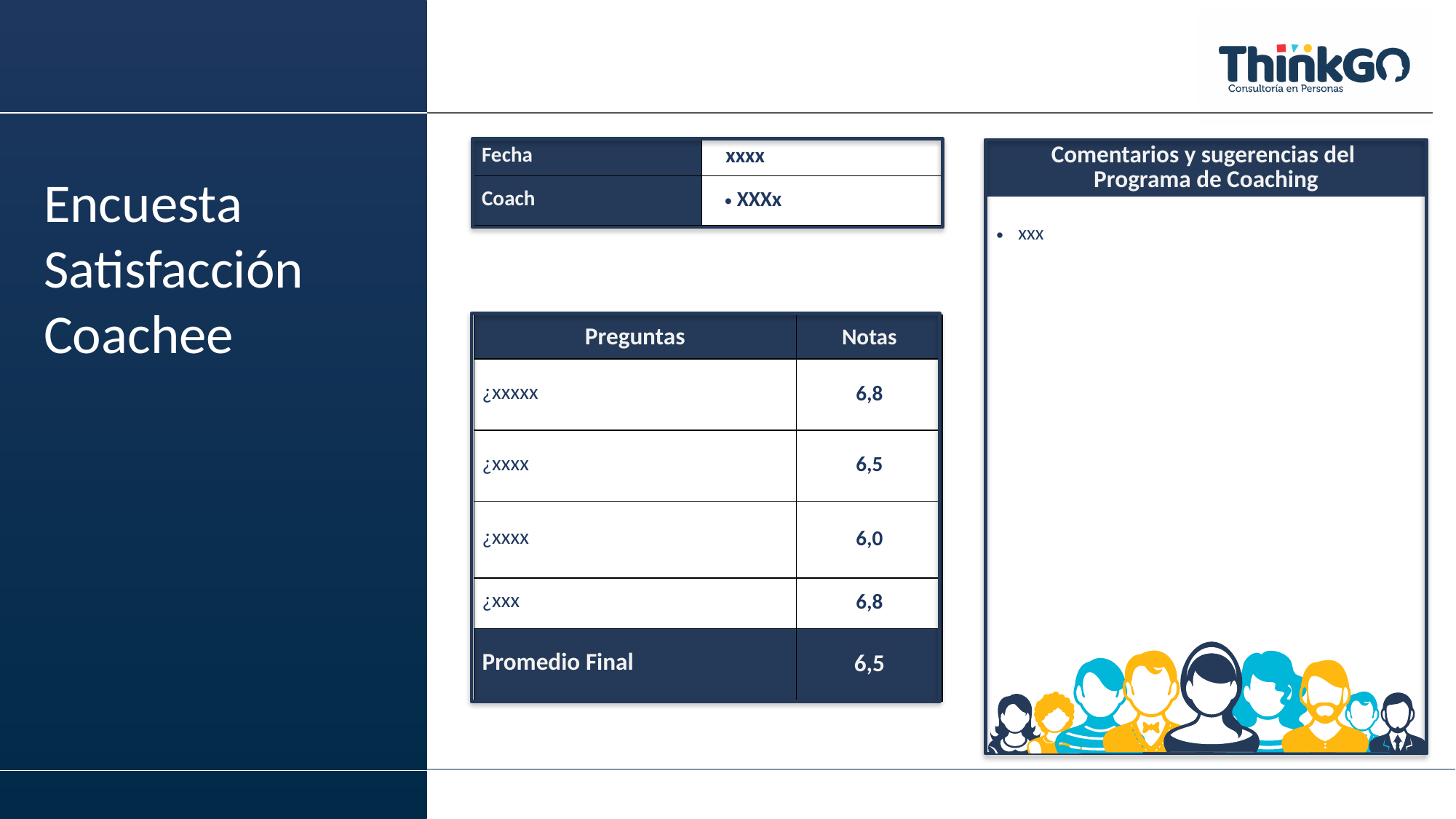

| Fecha | xxxx |
| --- | --- |
| Coach | XXXx |

| Comentarios y sugerencias del Programa de Coaching |
| --- |
| xxx |

Encuesta Satisfacción Coachee

| Preguntas | Notas |
| --- | --- |
| ¿xxxxx | 6,8 |
| ¿xxxx | 6,5 |
| ¿xxxx | 6,0 |
| ¿xxx | 6,8 |
| Promedio Final | 6,5 |